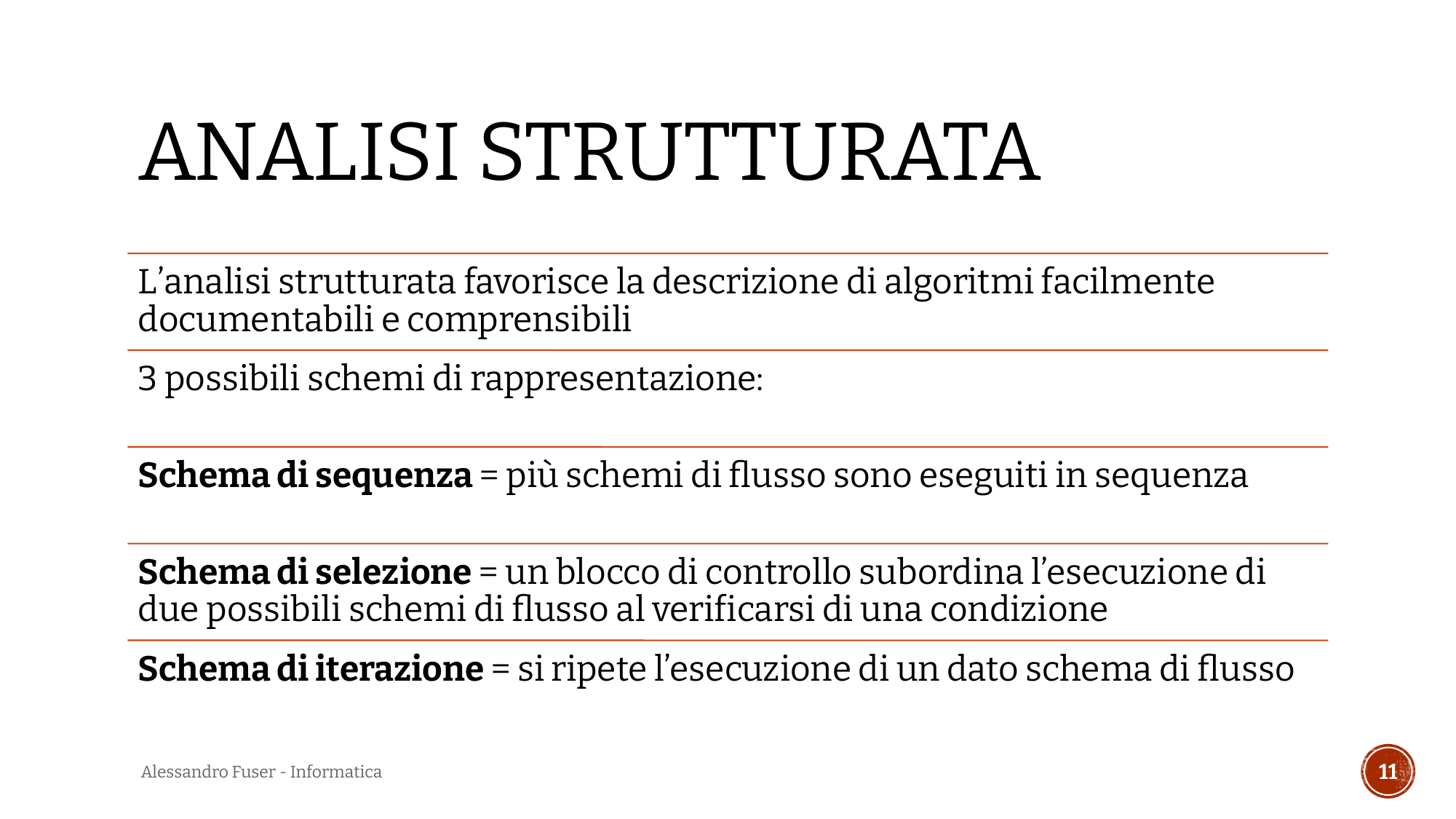

# Analisi strutturata
L’analisi strutturata favorisce la descrizione di algoritmi facilmente documentabili e comprensibili
3 possibili schemi di rappresentazione:
Schema di sequenza = più schemi di flusso sono eseguiti in sequenza
Schema di selezione = un blocco di controllo subordina l’esecuzione di due possibili schemi di flusso al verificarsi di una condizione
Schema di iterazione = si ripete l’esecuzione di un dato schema di flusso
Alessandro Fuser - Informatica
11